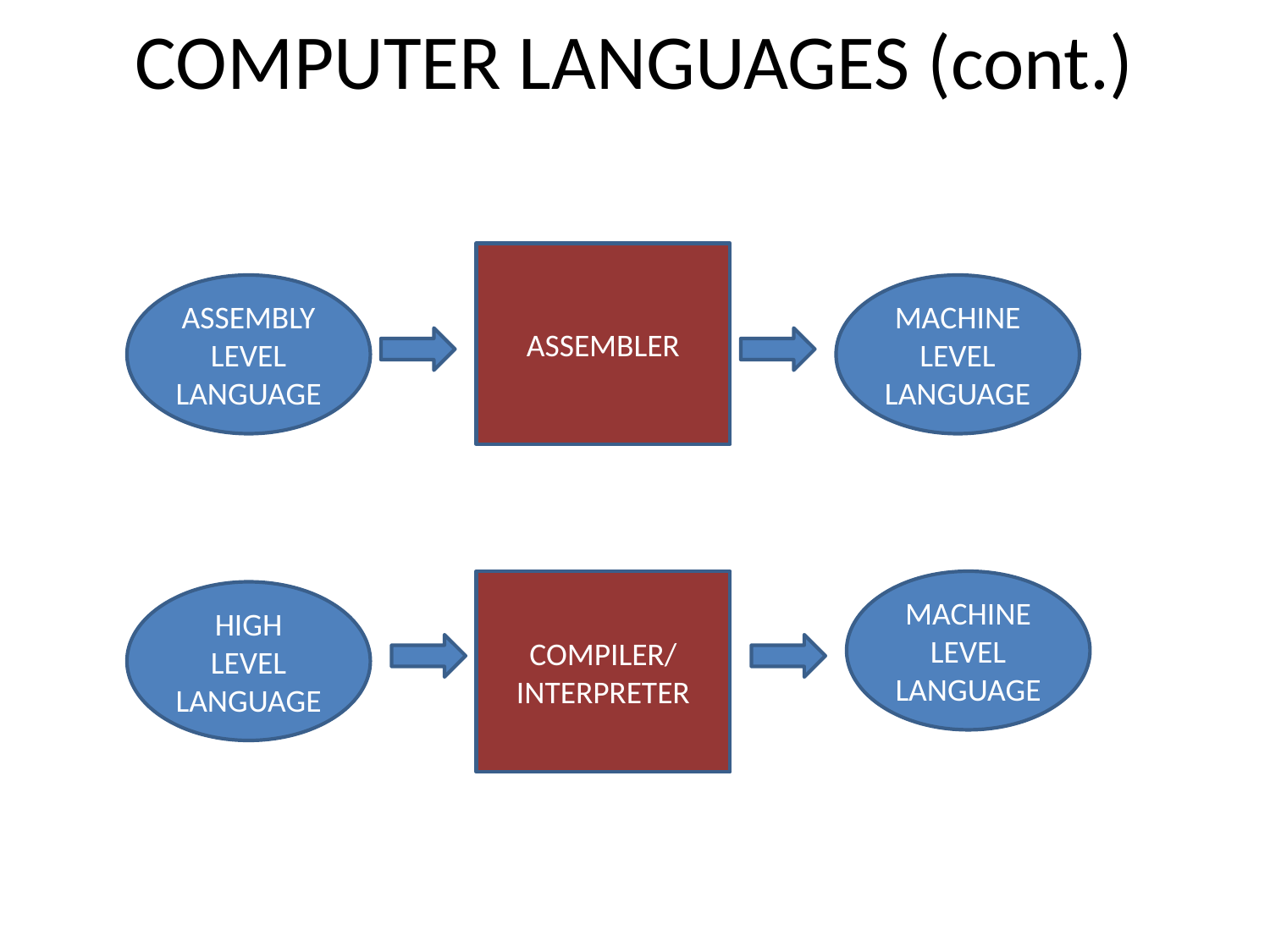

# COMPUTER LANGUAGES (cont.)
ASSEMBLER
ASSEMBLY LEVEL LANGUAGE
MACHINE LEVEL LANGUAGE

COMPILER/ INTERPRETER
MACHINE LEVEL LANGUAGE
HIGH LEVEL LANGUAGE